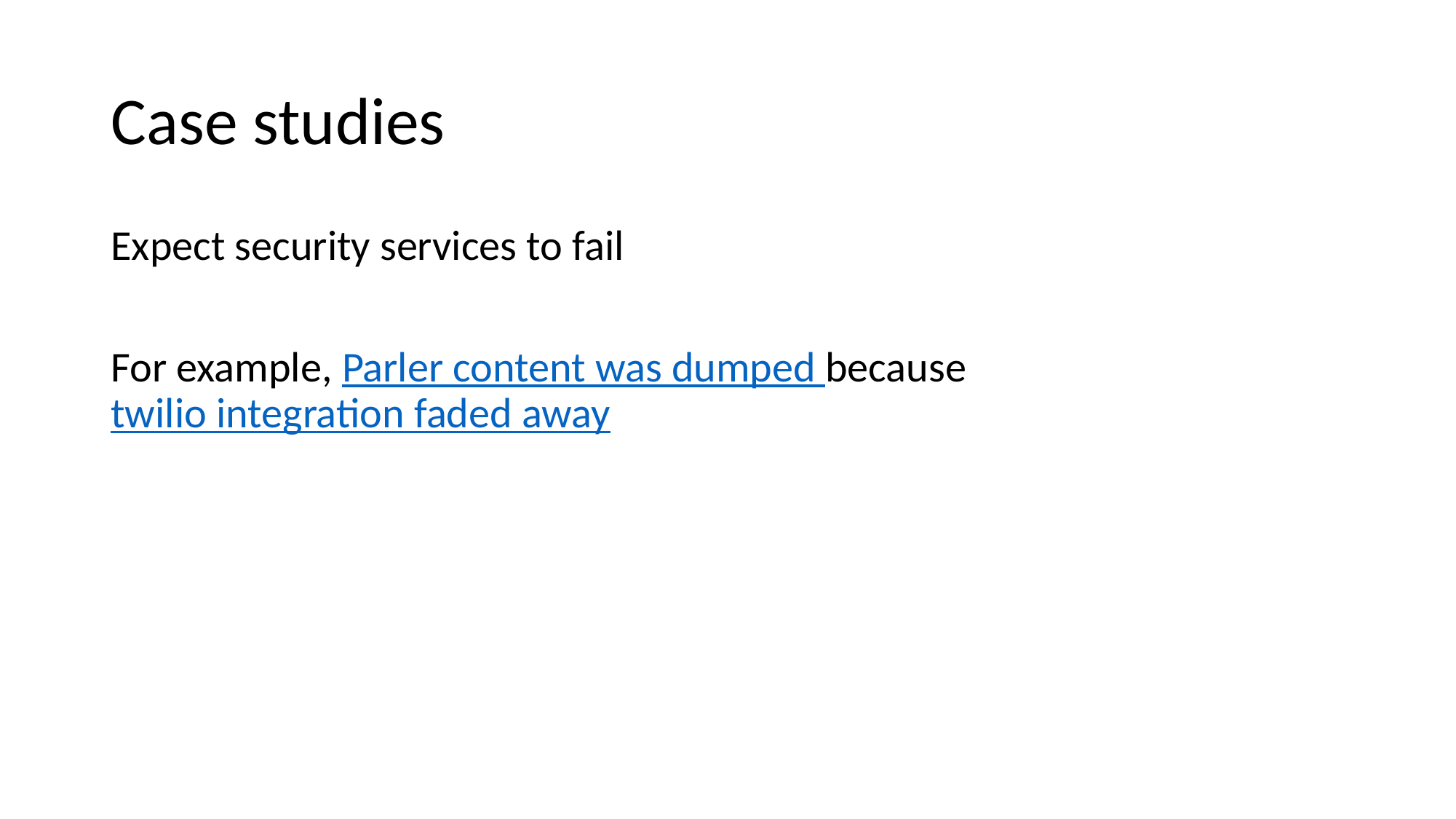

# Case studies
Expect security services to fail

For example, Parler content was dumped because twilio integration faded away